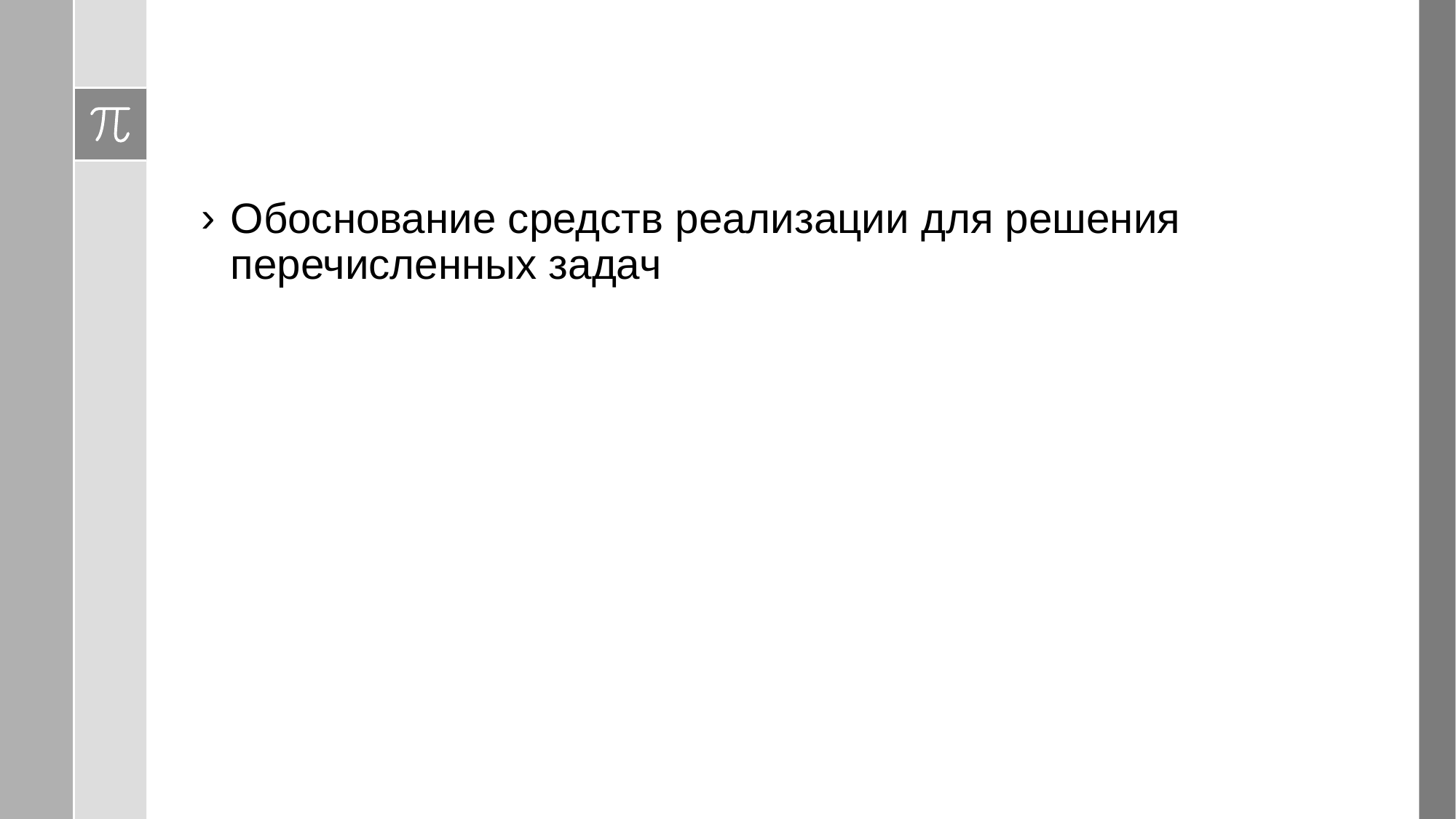

#
Обоснование средств реализации для решения перечисленных задач